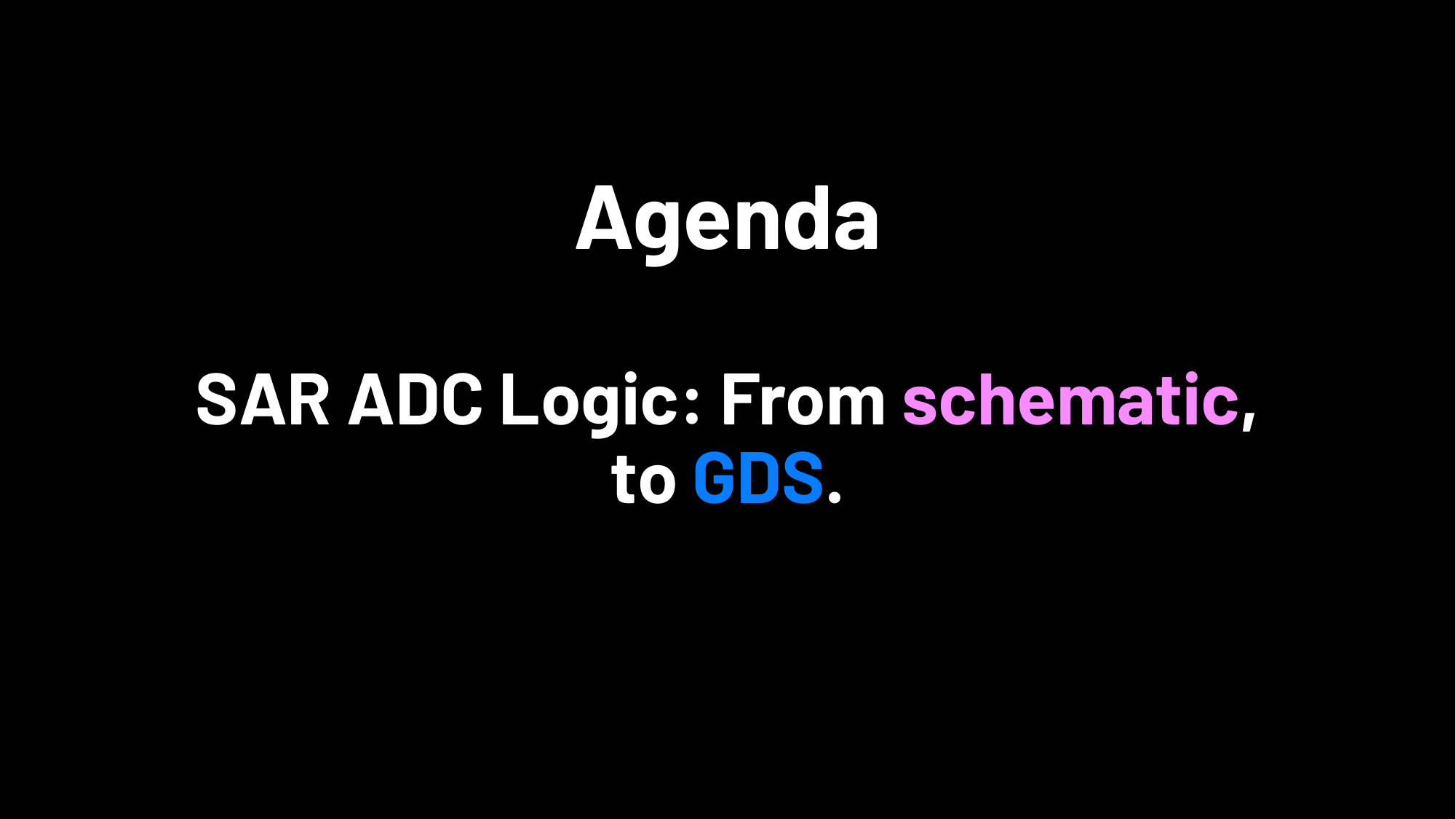

# Agenda
SAR ADC Logic: From schematic, to GDS.